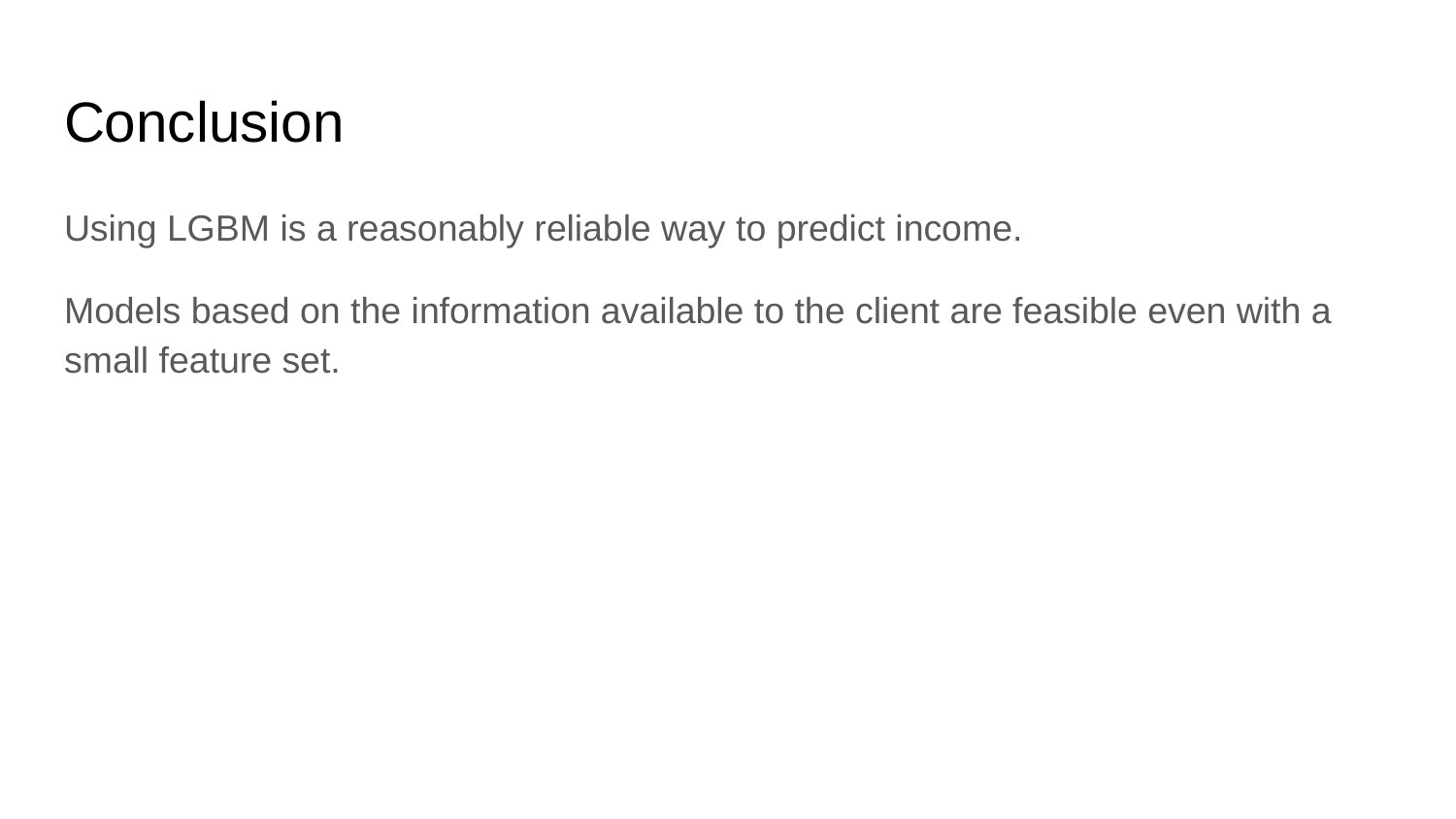

# Conclusion
Using LGBM is a reasonably reliable way to predict income.
Models based on the information available to the client are feasible even with a small feature set.